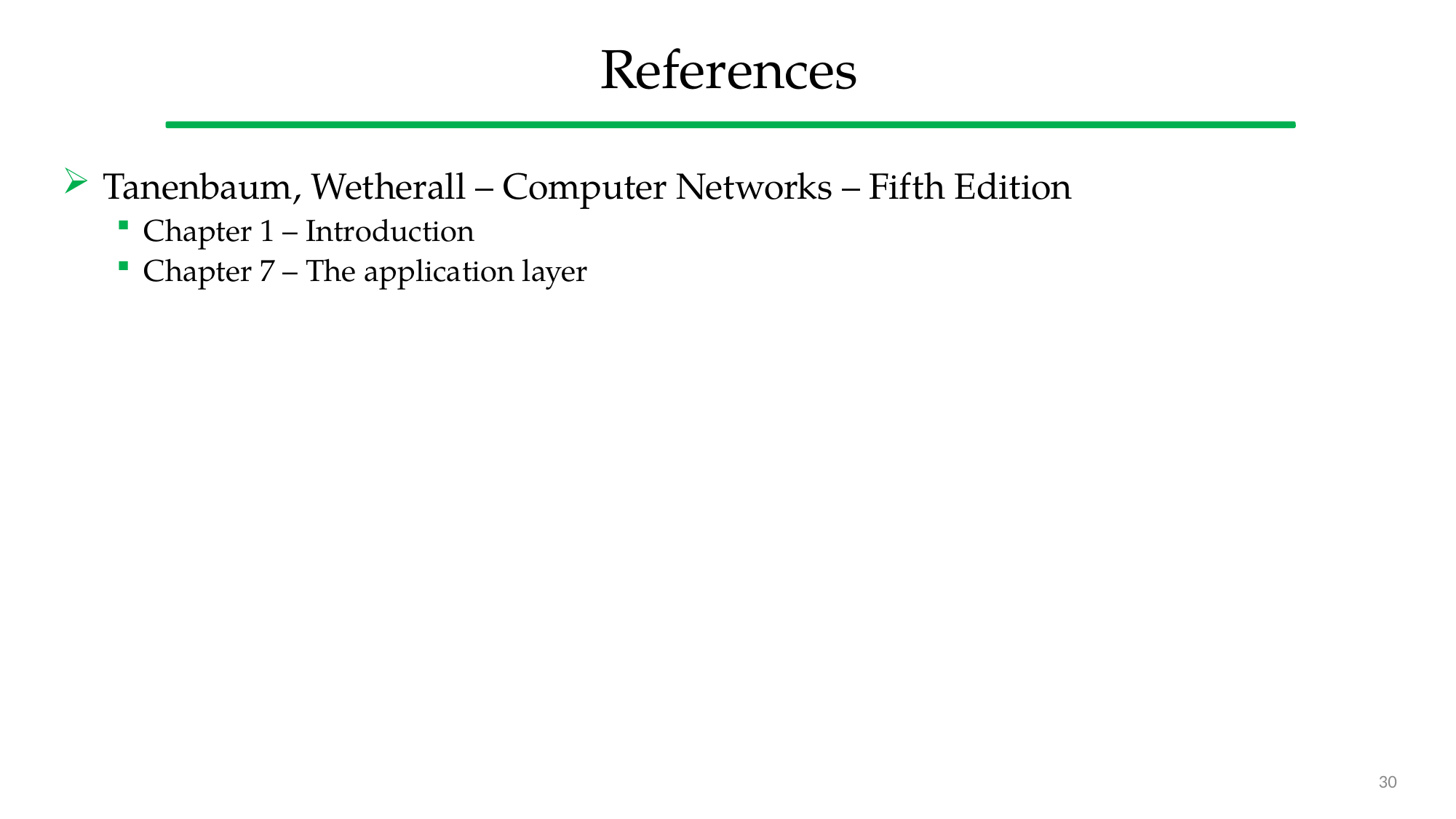

# References
Tanenbaum, Wetherall – Computer Networks – Fifth Edition
Chapter 1 – Introduction
Chapter 7 – The application layer

30